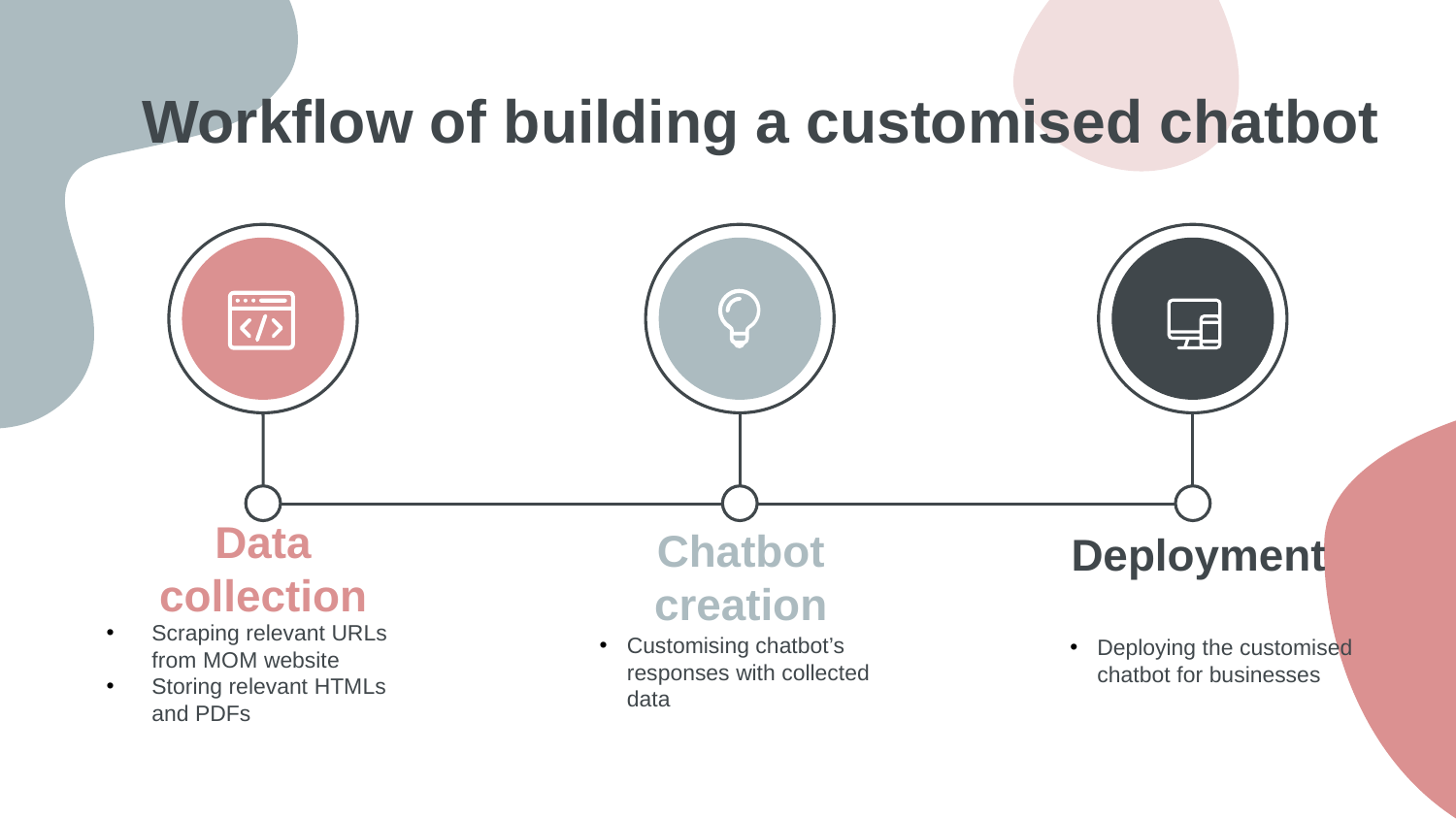

# Workflow of building a customised chatbot

Deployment
Data collection
Chatbot creation
Deploying the customised chatbot for businesses
Customising chatbot’s responses with collected data
Scraping relevant URLs from MOM website
Storing relevant HTMLs and PDFs